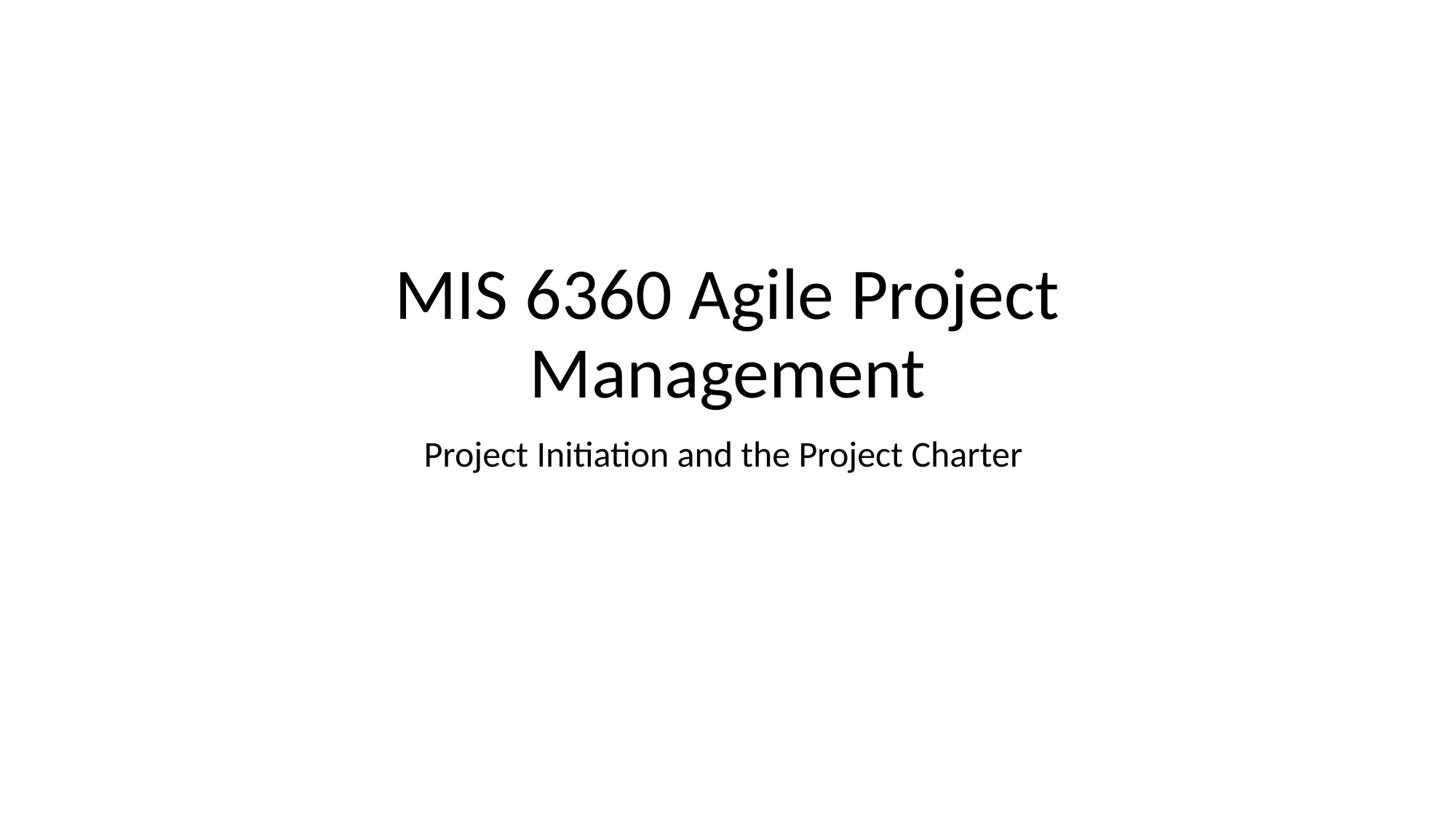

# MIS 6360 Agile Project Management
Project Initiation and the Project Charter